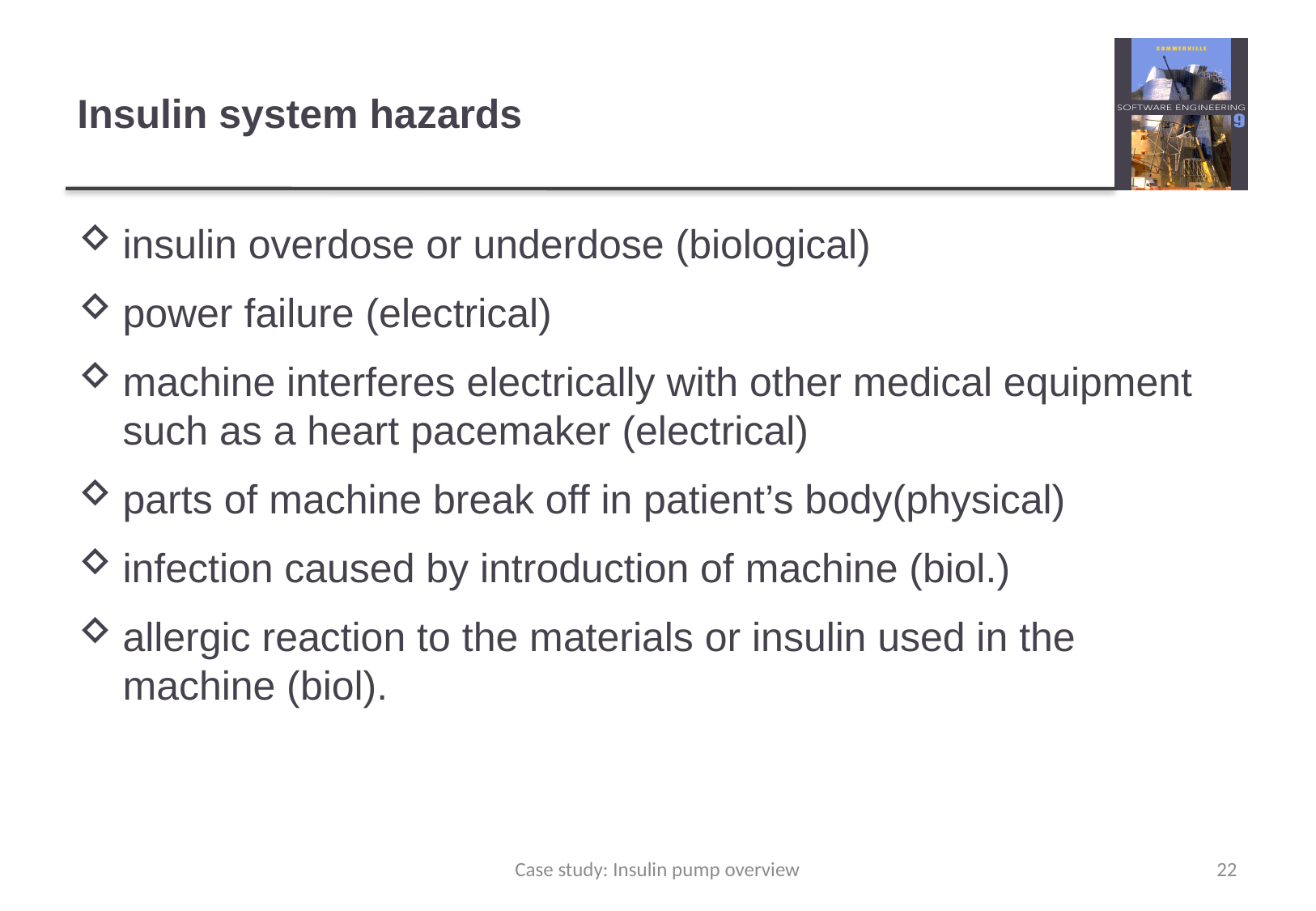

# Insulin system hazards
insulin overdose or underdose (biological)
power failure (electrical)
machine interferes electrically with other medical equipment such as a heart pacemaker (electrical)
parts of machine break off in patient’s body(physical)
infection caused by introduction of machine (biol.)
allergic reaction to the materials or insulin used in the machine (biol).
Case study: Insulin pump overview
22